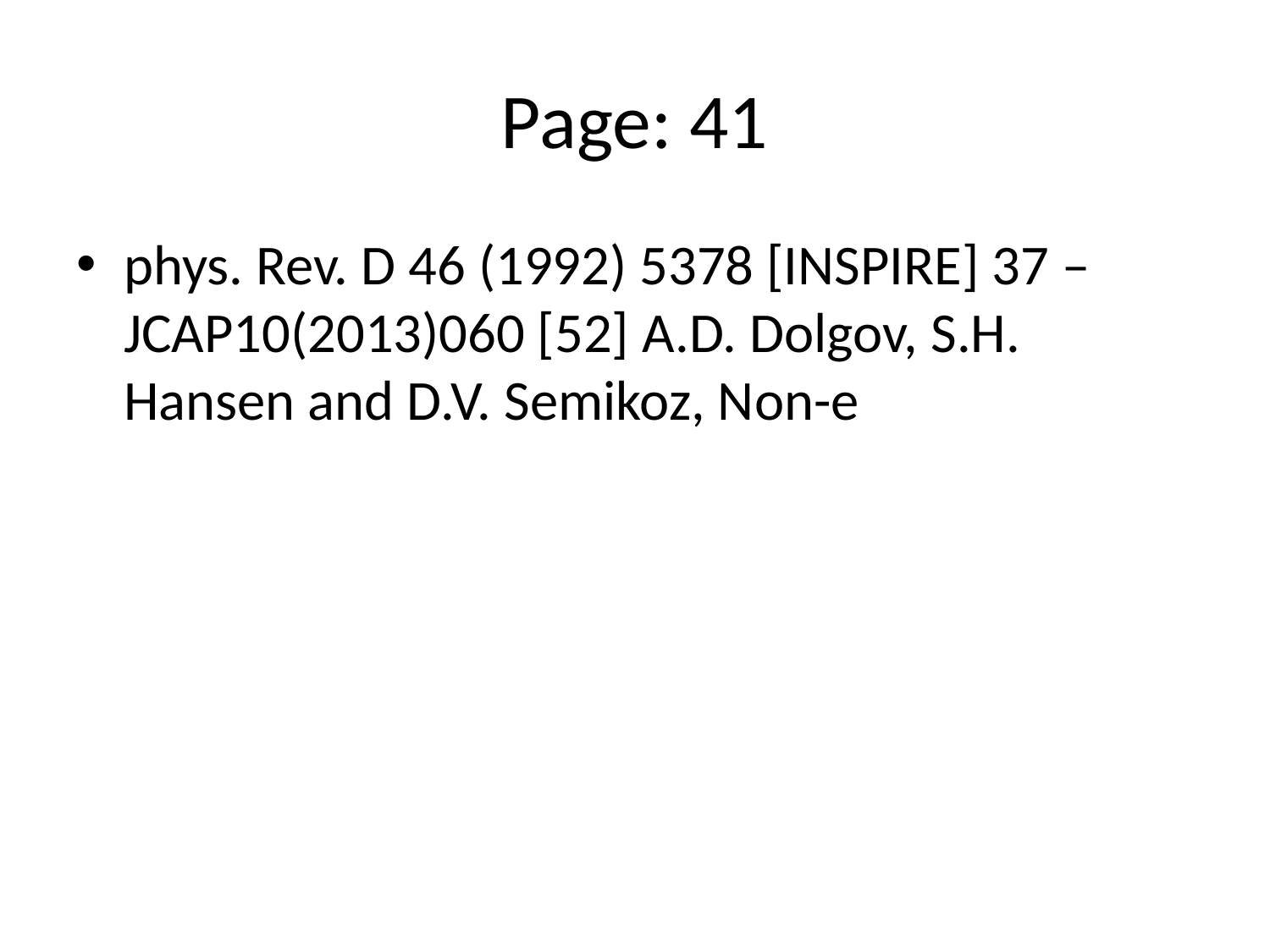

# Page: 41
phys. Rev. D 46 (1992) 5378 [INSPIRE] 37 – JCAP10(2013)060 [52] A.D. Dolgov, S.H. Hansen and D.V. Semikoz, Non-e